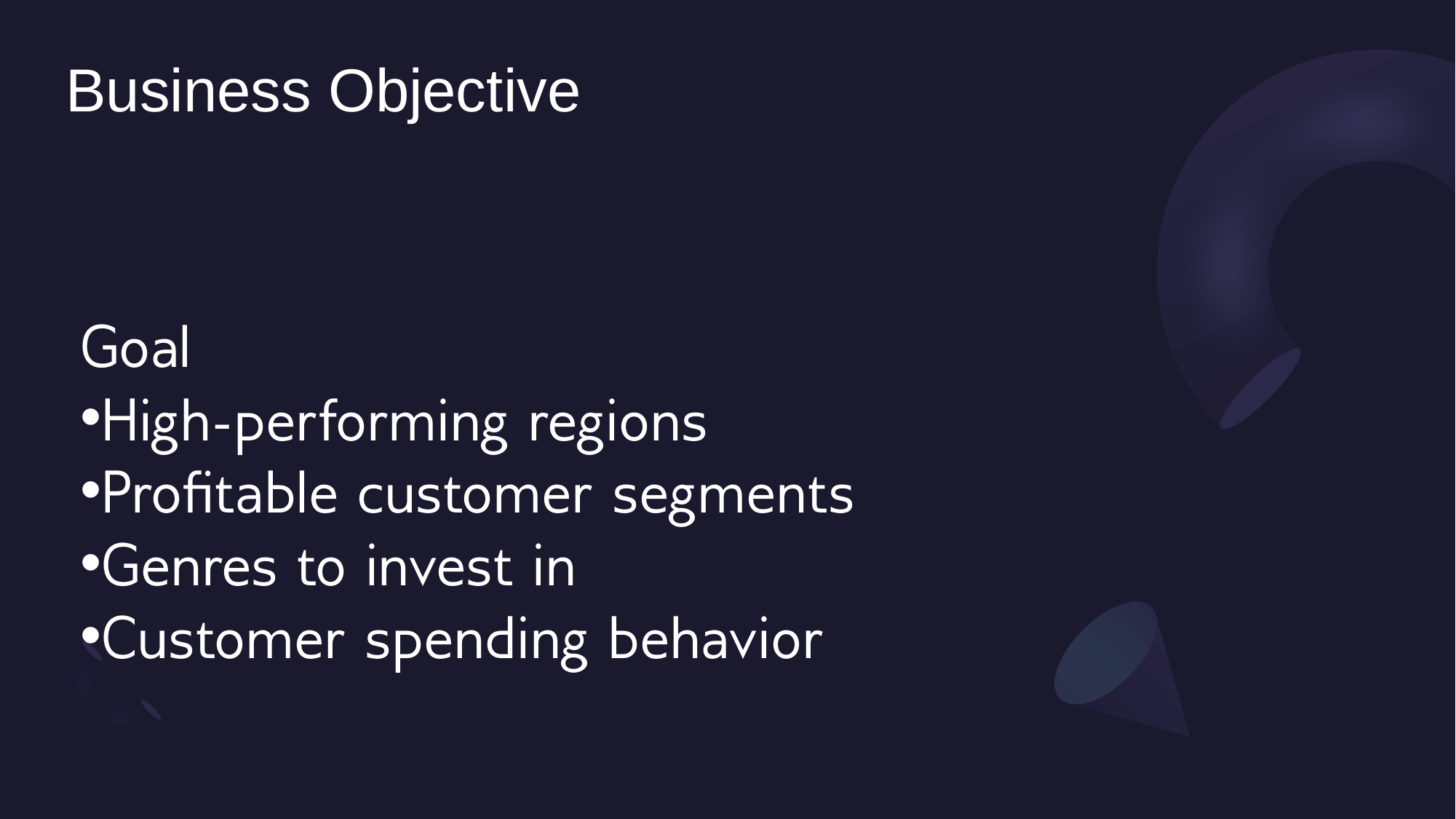

# Business Objective
Goal
High-performing regions
Profitable customer segments
Genres to invest in
Customer spending behavior